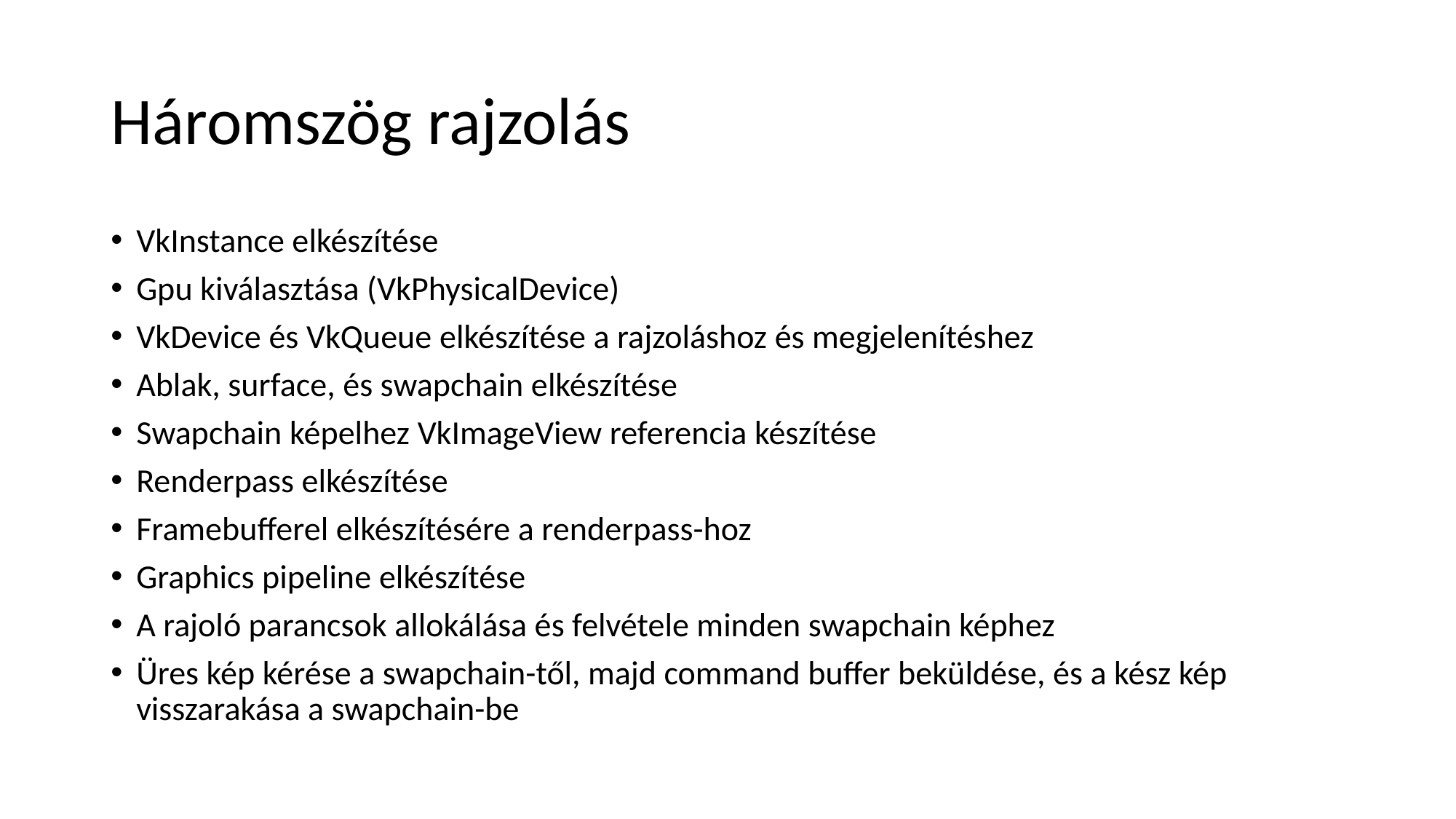

# Háromszög rajzolás
VkInstance elkészítése
Gpu kiválasztása (VkPhysicalDevice)
VkDevice és VkQueue elkészítése a rajzoláshoz és megjelenítéshez
Ablak, surface, és swapchain elkészítése
Swapchain képelhez VkImageView referencia készítése
Renderpass elkészítése
Framebufferel elkészítésére a renderpass-hoz
Graphics pipeline elkészítése
A rajoló parancsok allokálása és felvétele minden swapchain képhez
Üres kép kérése a swapchain-től, majd command buffer beküldése, és a kész kép visszarakása a swapchain-be